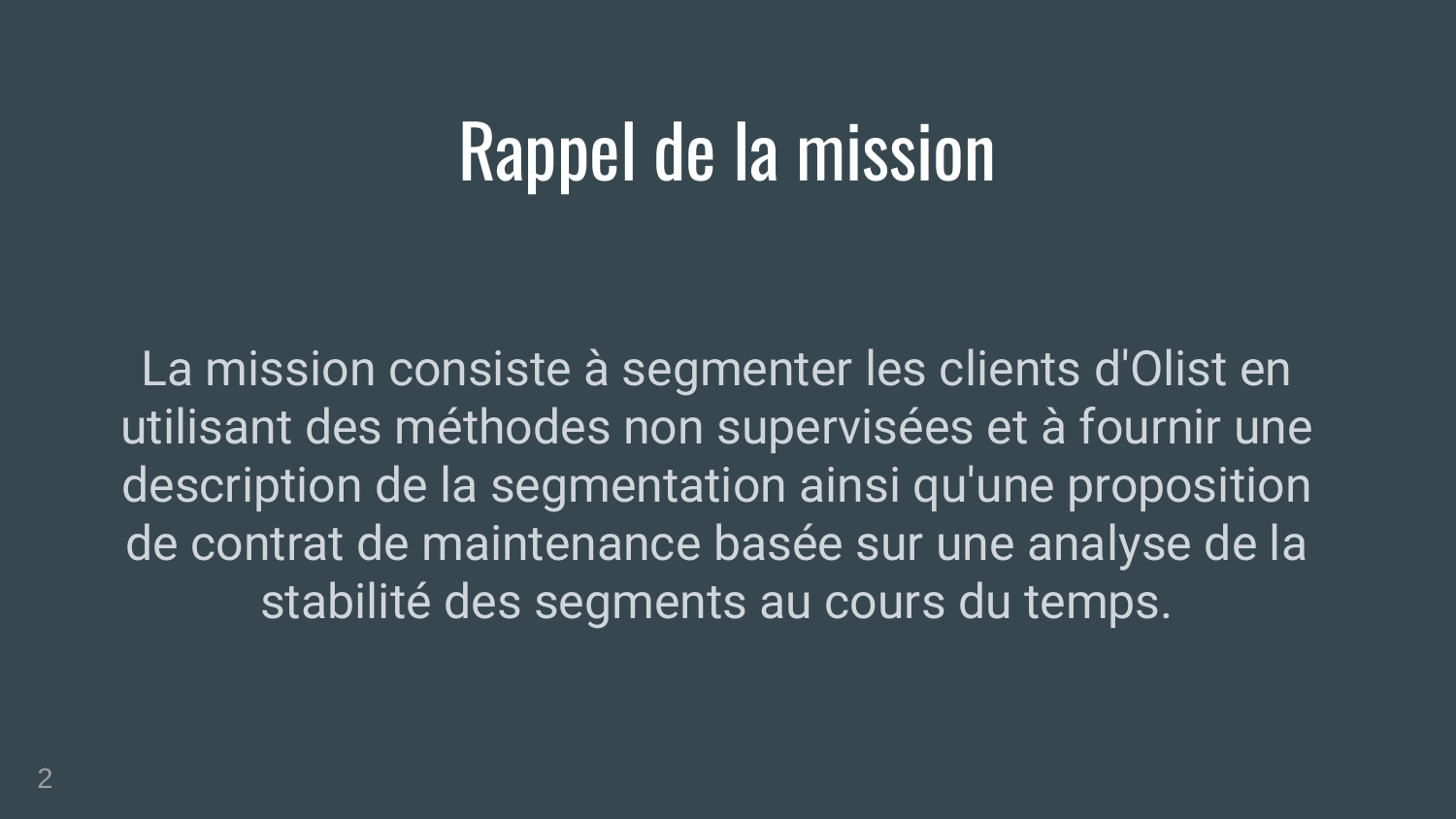

# Rappel de la mission
La mission consiste à segmenter les clients d'Olist en utilisant des méthodes non supervisées et à fournir une description de la segmentation ainsi qu'une proposition de contrat de maintenance basée sur une analyse de la stabilité des segments au cours du temps.
2